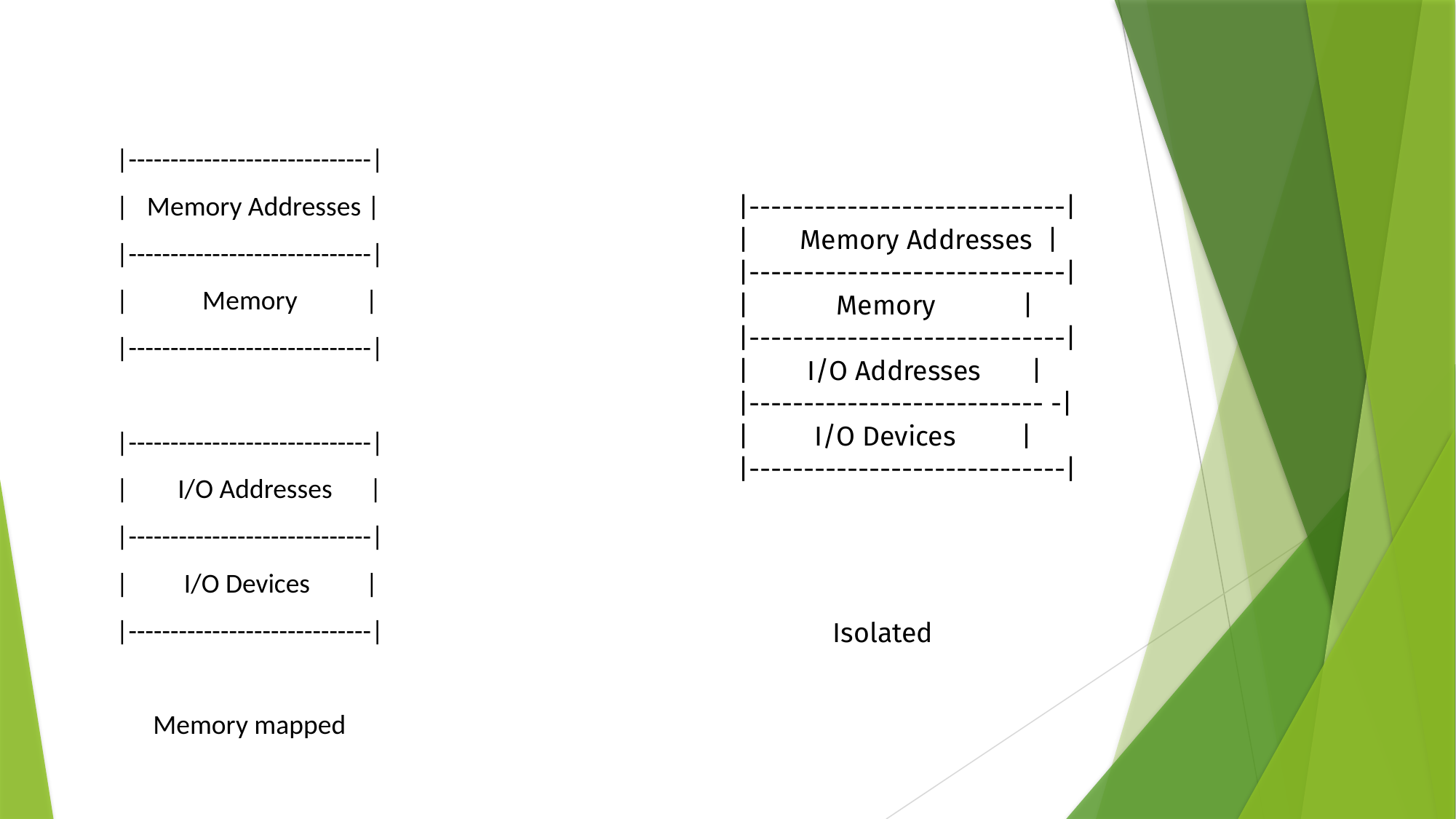

|-----------------------------|
|   Memory Addresses |
|-----------------------------|
|            Memory           |
|-----------------------------|

|-----------------------------|
|        I/O Addresses      |
|-----------------------------|
|         I/O Devices         |
|-----------------------------|

      Memory mapped
|-----------------------------|
|       Memory Addresses  |
|-----------------------------|
|            Memory            |
|-----------------------------|
|        I/O Addresses       |
|--------------------------- -|
|         I/O Devices         |
|-----------------------------|

             Isolated